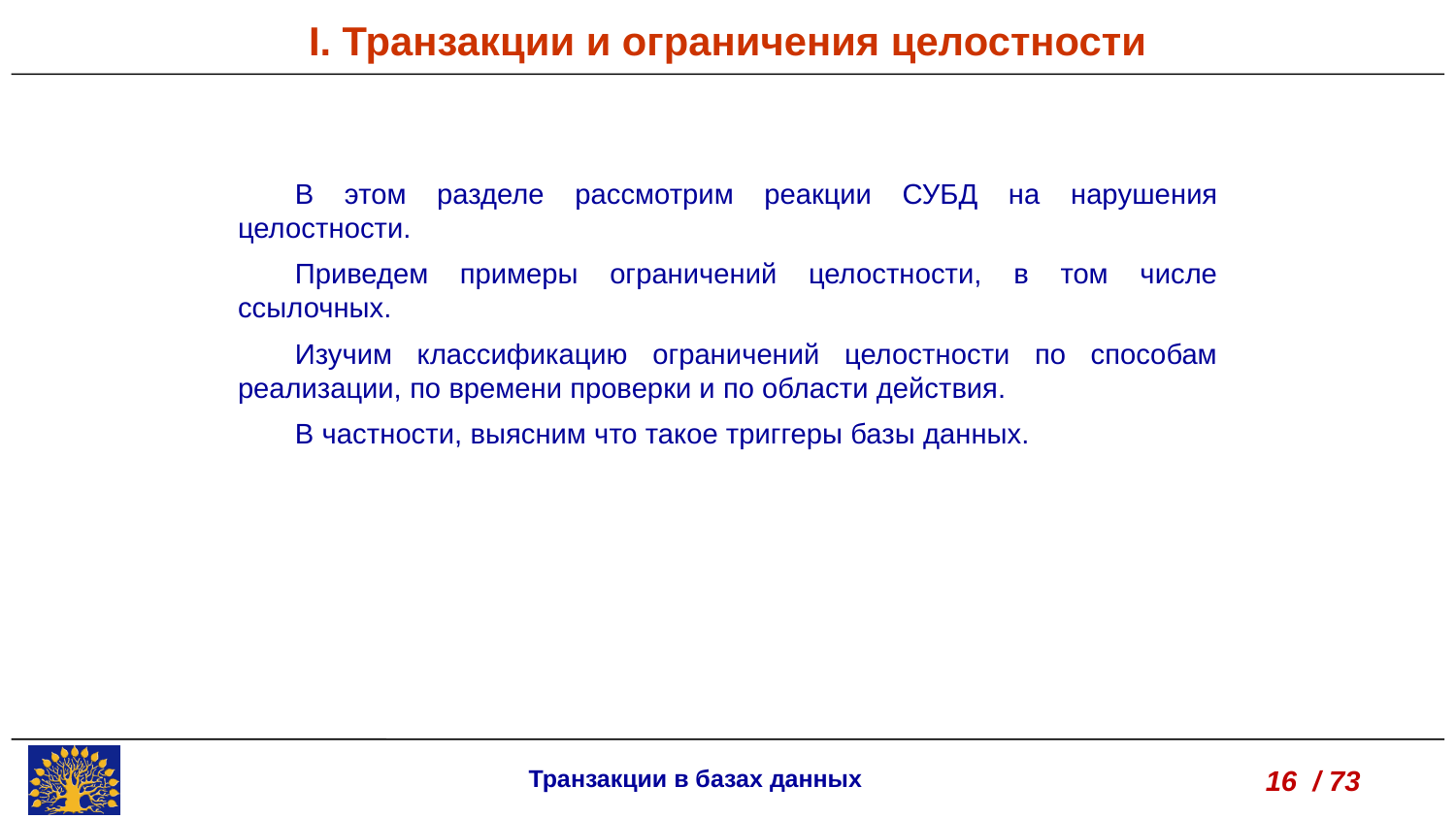

I. Транзакции и ограничения целостности
В этом разделе рассмотрим реакции СУБД на нарушения целостности.
Приведем примеры ограничений целостности, в том числе ссылочных.
Изучим классификацию ограничений целостности по способам реализации, по времени проверки и по области действия.
В частности, выясним что такое триггеры базы данных.